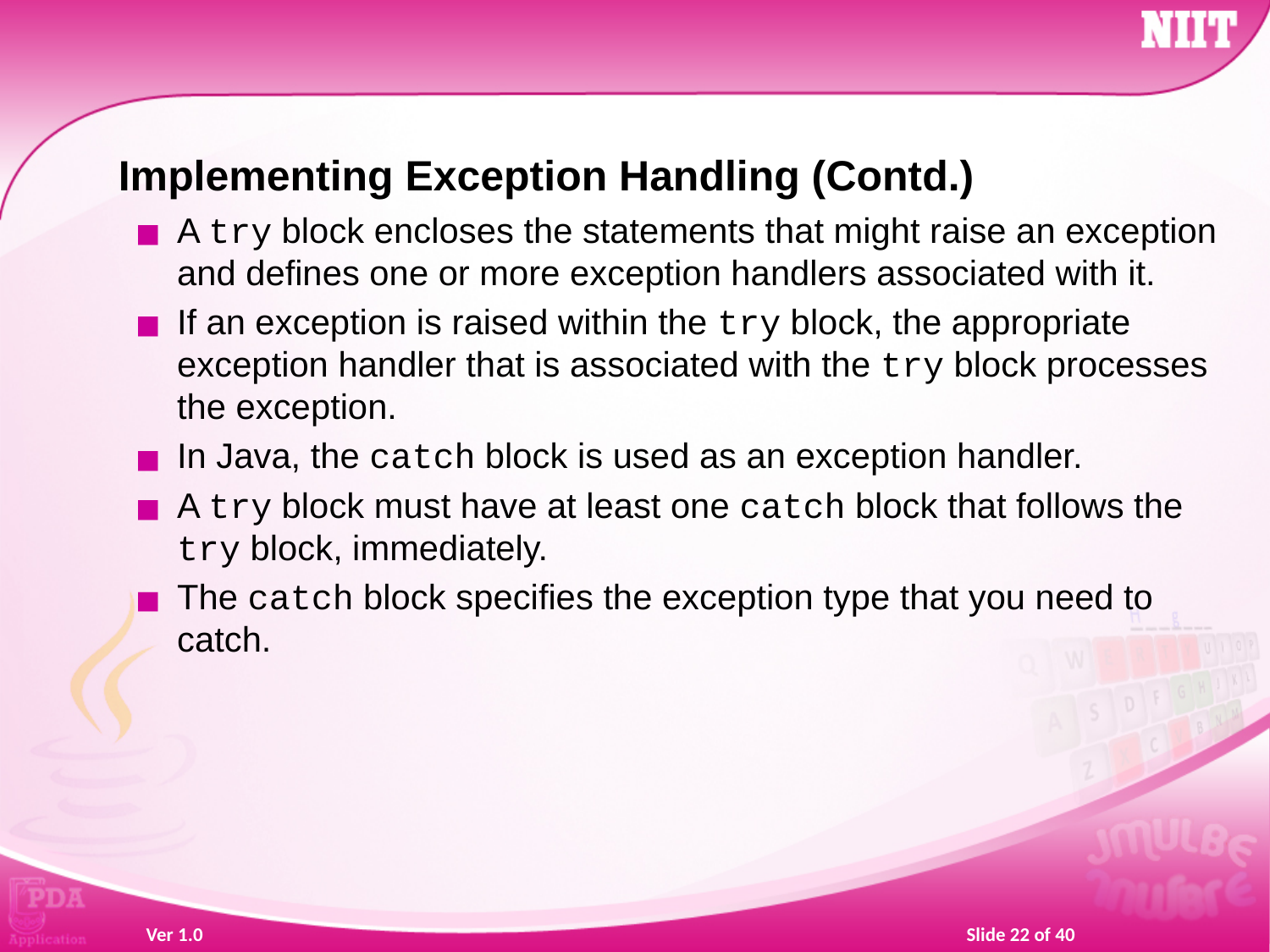

Implementing Exception Handling (Contd.)
A try block encloses the statements that might raise an exception and defines one or more exception handlers associated with it.
If an exception is raised within the try block, the appropriate exception handler that is associated with the try block processes the exception.
In Java, the catch block is used as an exception handler.
A try block must have at least one catch block that follows the try block, immediately.
The catch block specifies the exception type that you need to catch.